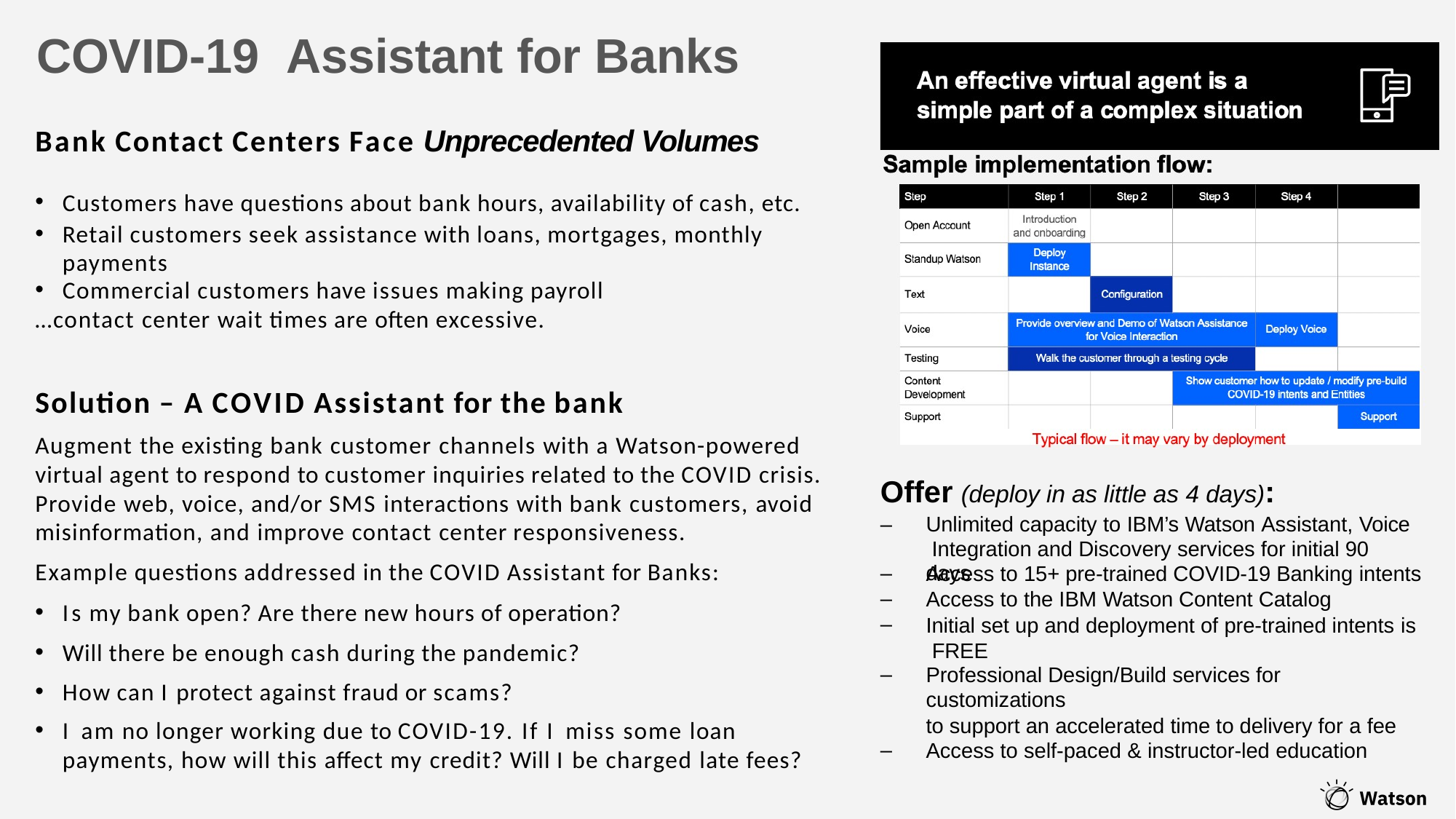

# COVID-19	Assistant for Banks

Bank Contact Centers Face Unprecedented Volumes
Customers have questions about bank hours, availability of cash, etc.
Retail customers seek assistance with loans, mortgages, monthly  payments
Commercial customers have issues making payroll
…contact center wait times are often excessive.
Solution – A COVID Assistant for the bank
Augment the existing bank customer channels with a Watson-powered  virtual agent to respond to customer inquiries related to the COVID crisis.  Provide web, voice, and/or SMS interactions with bank customers, avoid  misinformation, and improve contact center responsiveness.
Example questions addressed in the COVID Assistant for Banks:
Is my bank open? Are there new hours of operation?
Will there be enough cash during the pandemic?
How can I protect against fraud or scams?
I am no longer working due to COVID-19. If I miss some loan  payments, how will this affect my credit? Will I be charged late fees?
Offer (deploy in as little as 4 days):
–	Unlimited capacity to IBM’s Watson Assistant, Voice  Integration and Discovery services for initial 90 days
Access to 15+ pre-trained COVID-19 Banking intents
Access to the IBM Watson Content Catalog
Initial set up and deployment of pre-trained intents is  FREE
Professional Design/Build services for customizations
to support an accelerated time to delivery for a fee
Access to self-paced & instructor-led education